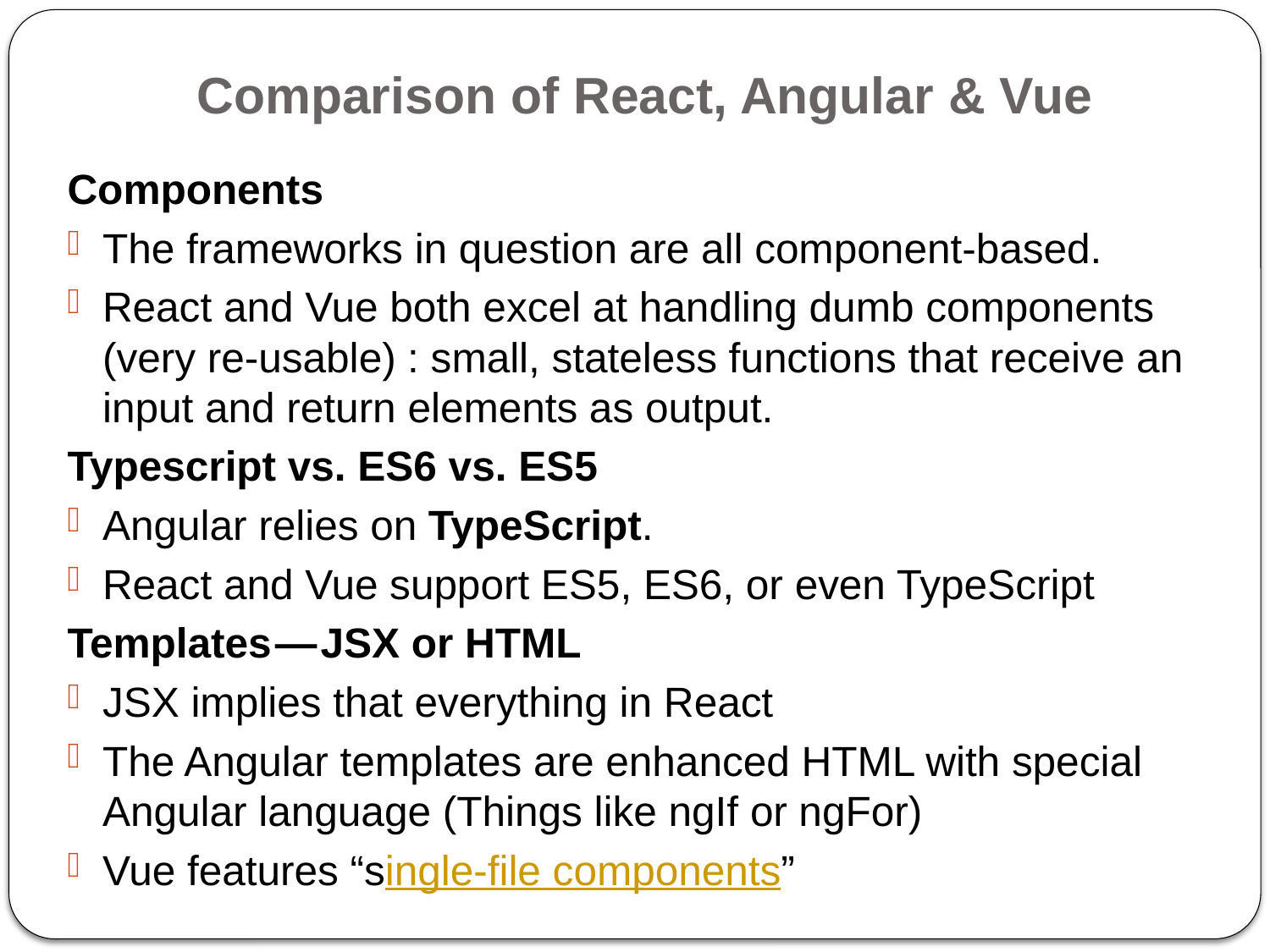

# Comparison of React, Angular & Vue
Components
The frameworks in question are all component-based.
React and Vue both excel at handling dumb components (very re-usable) : small, stateless functions that receive an input and return elements as output.
Typescript vs. ES6 vs. ES5
Angular relies on TypeScript.
React and Vue support ES5, ES6, or even TypeScript
Templates — JSX or HTML
JSX implies that everything in React
The Angular templates are enhanced HTML with special Angular language (Things like ngIf or ngFor)
Vue features “single-file components”